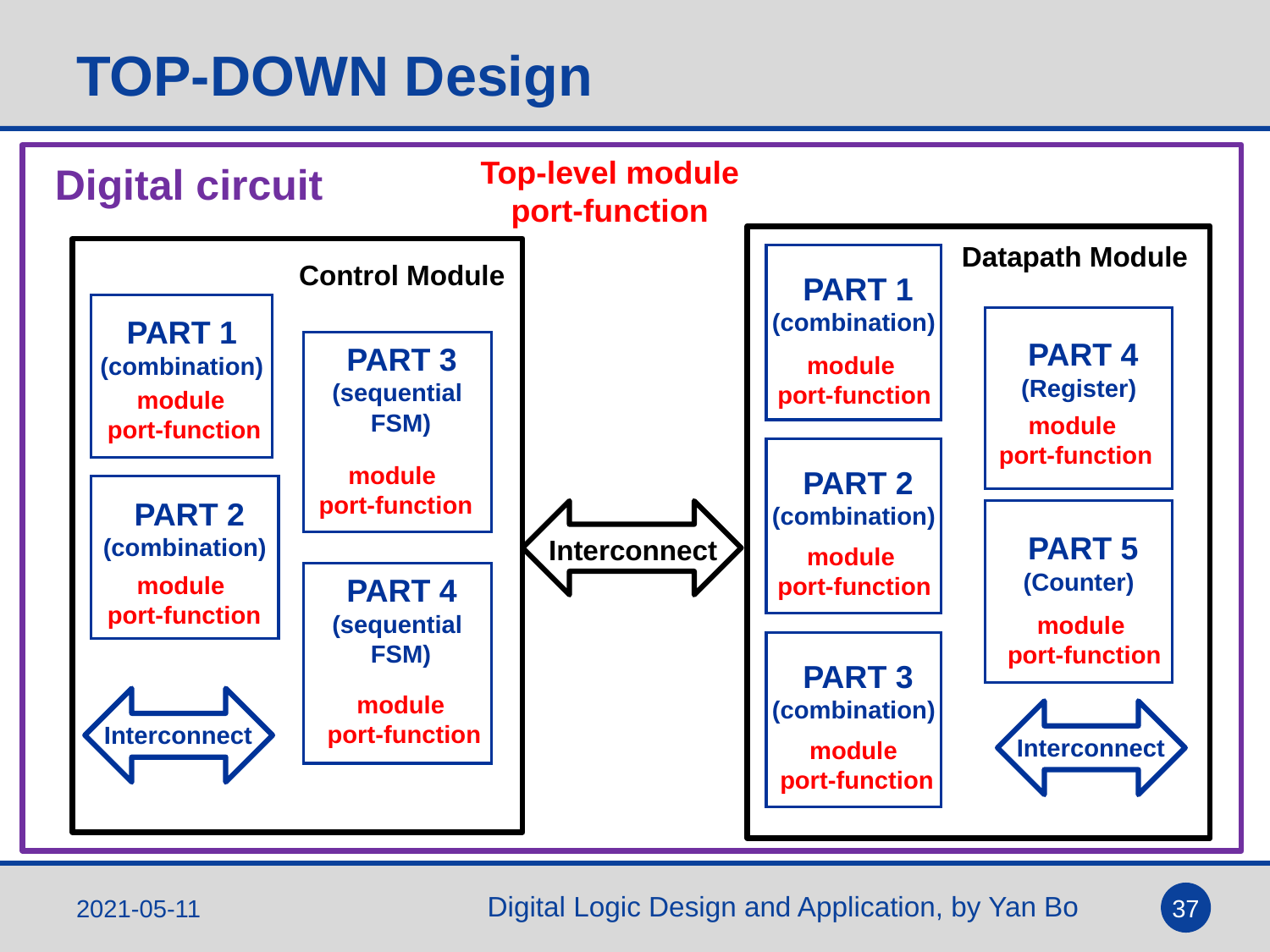

# TOP-DOWN Design

Top-level module
port-function
Digital circuit

Datapath Module

 PART 1
(combination)

Control Module
PART 1
(combination)

 PART 4
(Register)

 PART 3
(sequential
 FSM)

module
port-function

module
port-function
module
port-function
 PART 2
(combination)

module
port-function
 PART 2
(combination)

 PART 5
(Counter)

Interconnect
module
port-function
module
port-function
 PART 4
(sequential
 FSM)

module
port-function
 PART 3
(combination)

module
port-function

Interconnect
Interconnect
module
port-function
2021-05-11
37